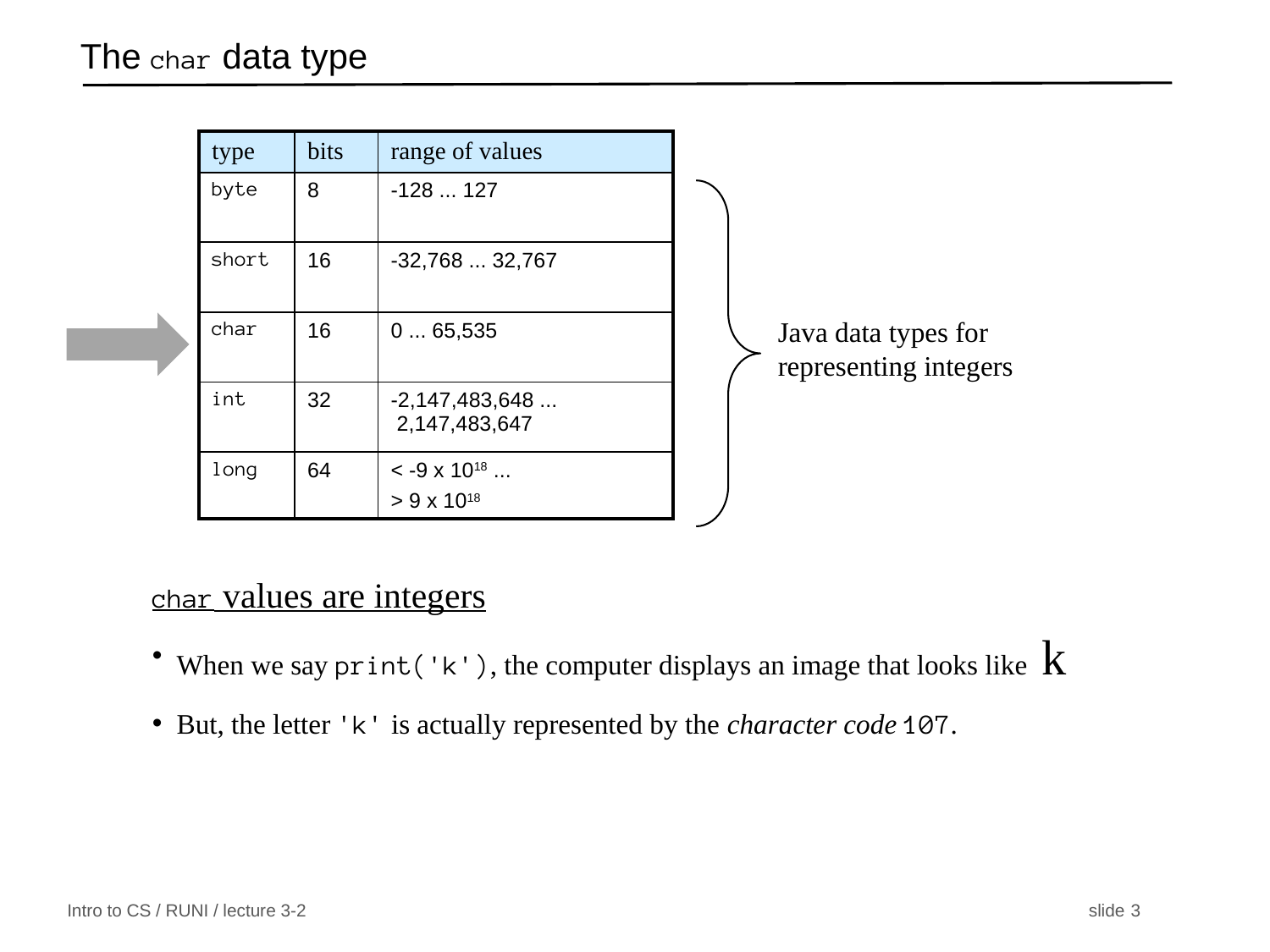

# The char data type
| type | bits | range of values |
| --- | --- | --- |
| byte | 8 | -128 ... 127 |
| short | 16 | -32,768 ... 32,767 |
| char | 16 | 0 ... 65,535 |
| int | 32 | -2,147,483,648 ... 2,147,483,647 |
| long | 64 | < -9 x 1018 ... > 9 x 1018 |

Java data types for representing integers

char values are integers
When we say print('k'), the computer displays an image that looks like  k
But, the letter 'k' is actually represented by the character code 107.